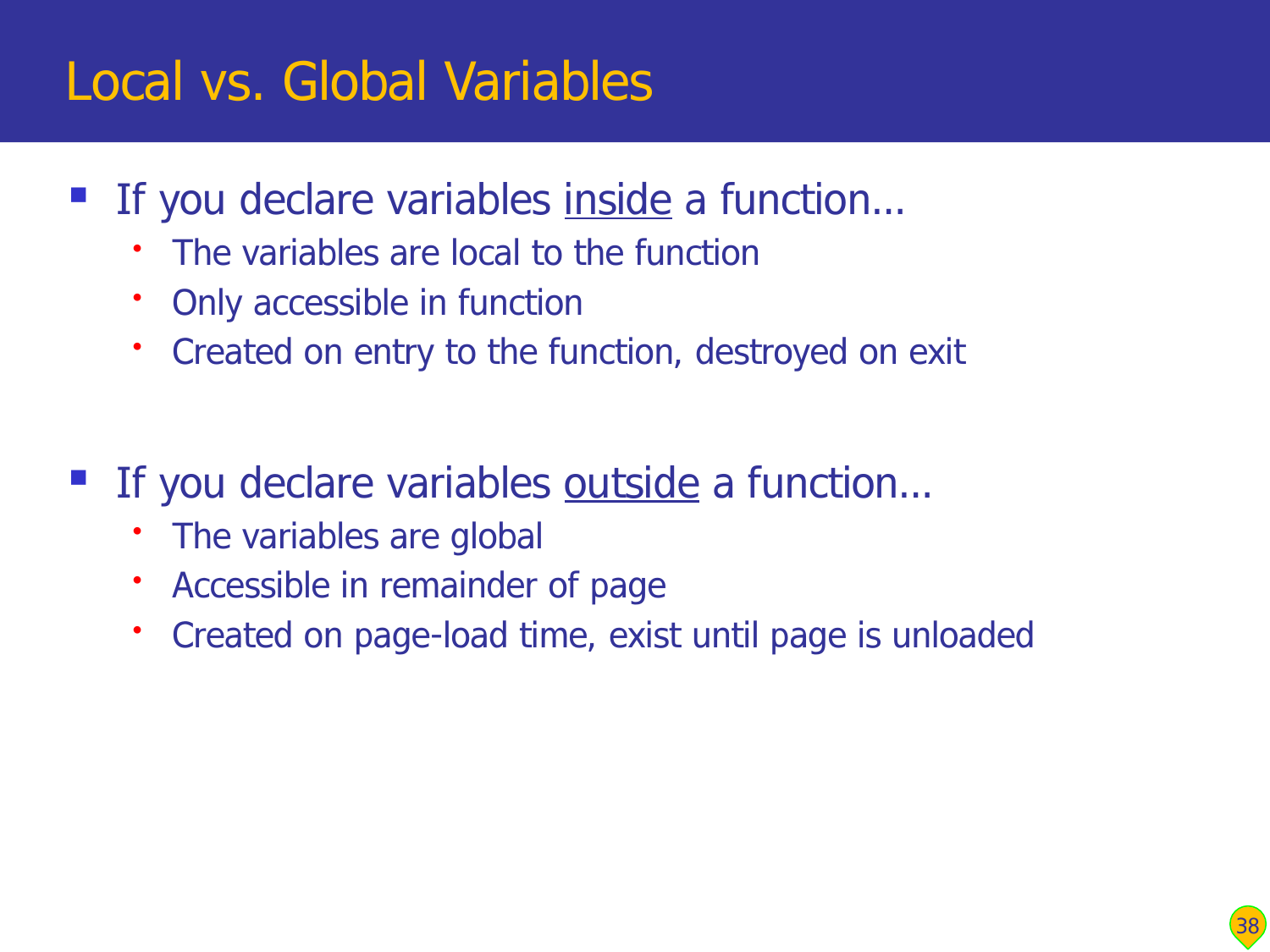

# Local vs. Global Variables
If you declare variables inside a function…
The variables are local to the function
Only accessible in function
Created on entry to the function, destroyed on exit

If you declare variables outside a function…
The variables are global
Accessible in remainder of page
Created on page-load time, exist until page is unloaded
38